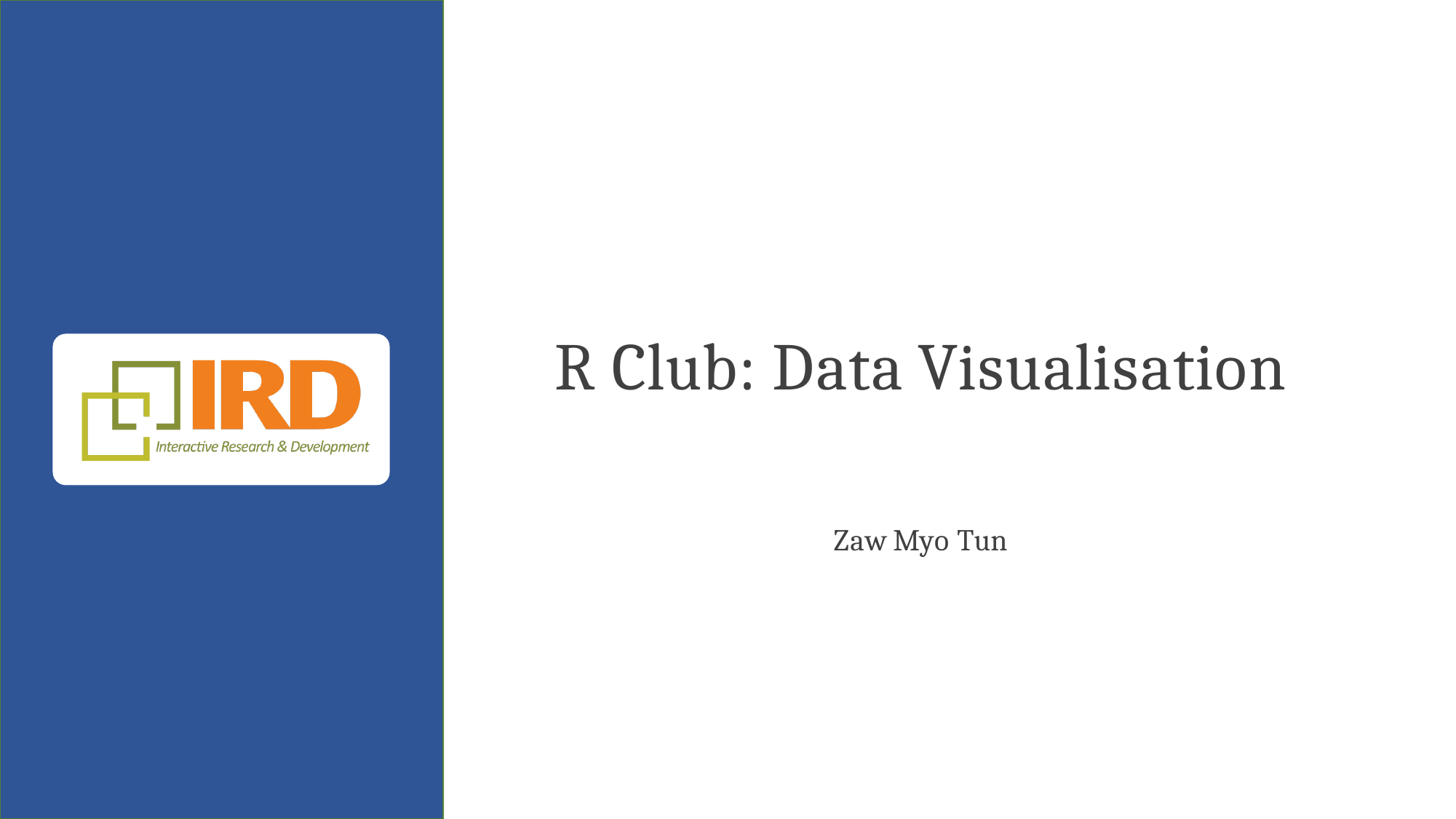

# R Club: Data Visualisation
Zaw Myo Tun